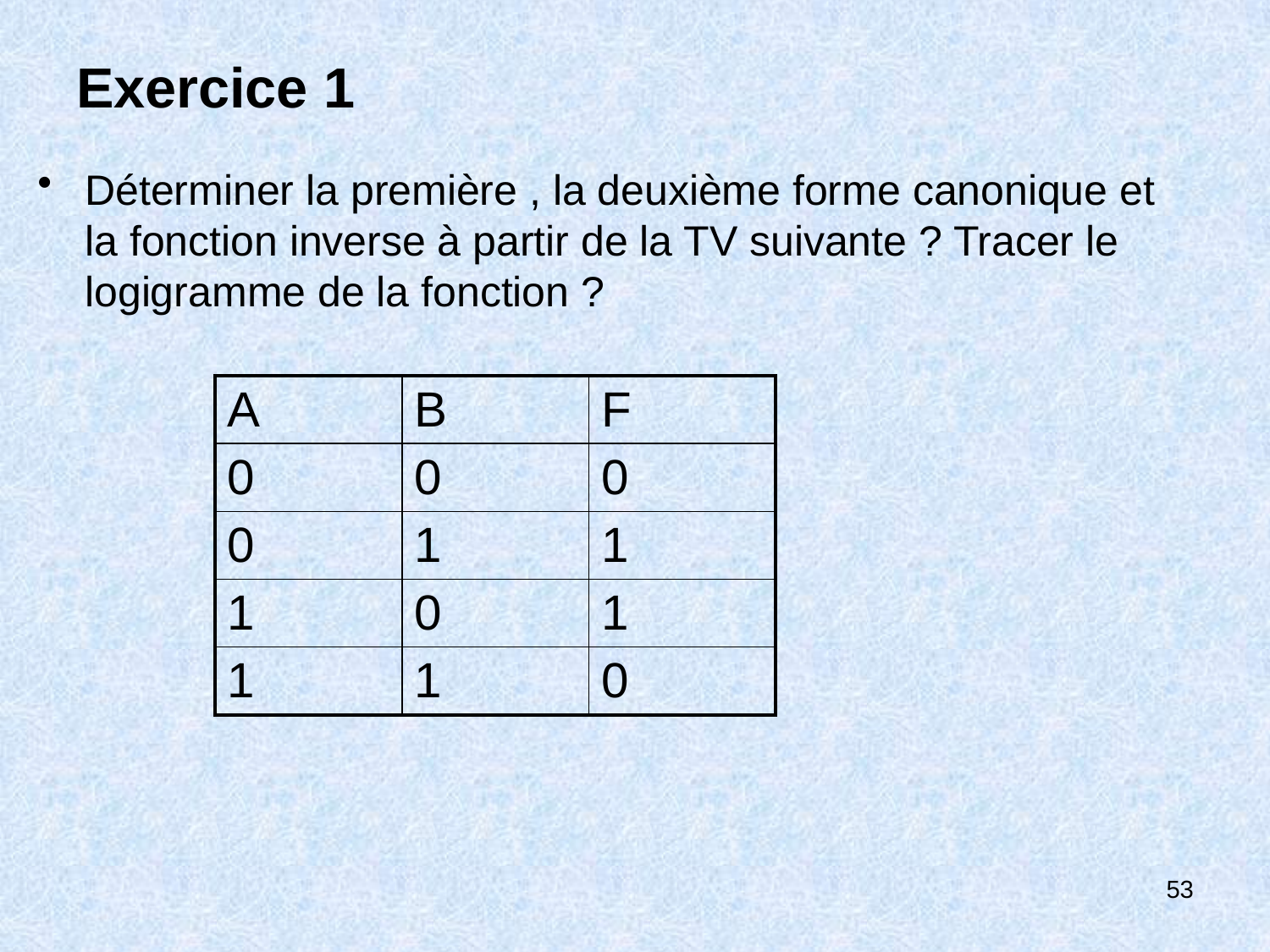

# Exercice 1
Déterminer la première , la deuxième forme canonique et la fonction inverse à partir de la TV suivante ? Tracer le logigramme de la fonction ?
| A | B | F |
| --- | --- | --- |
| 0 | 0 | 0 |
| 0 | 1 | 1 |
| 1 | 0 | 1 |
| 1 | 1 | 0 |
53